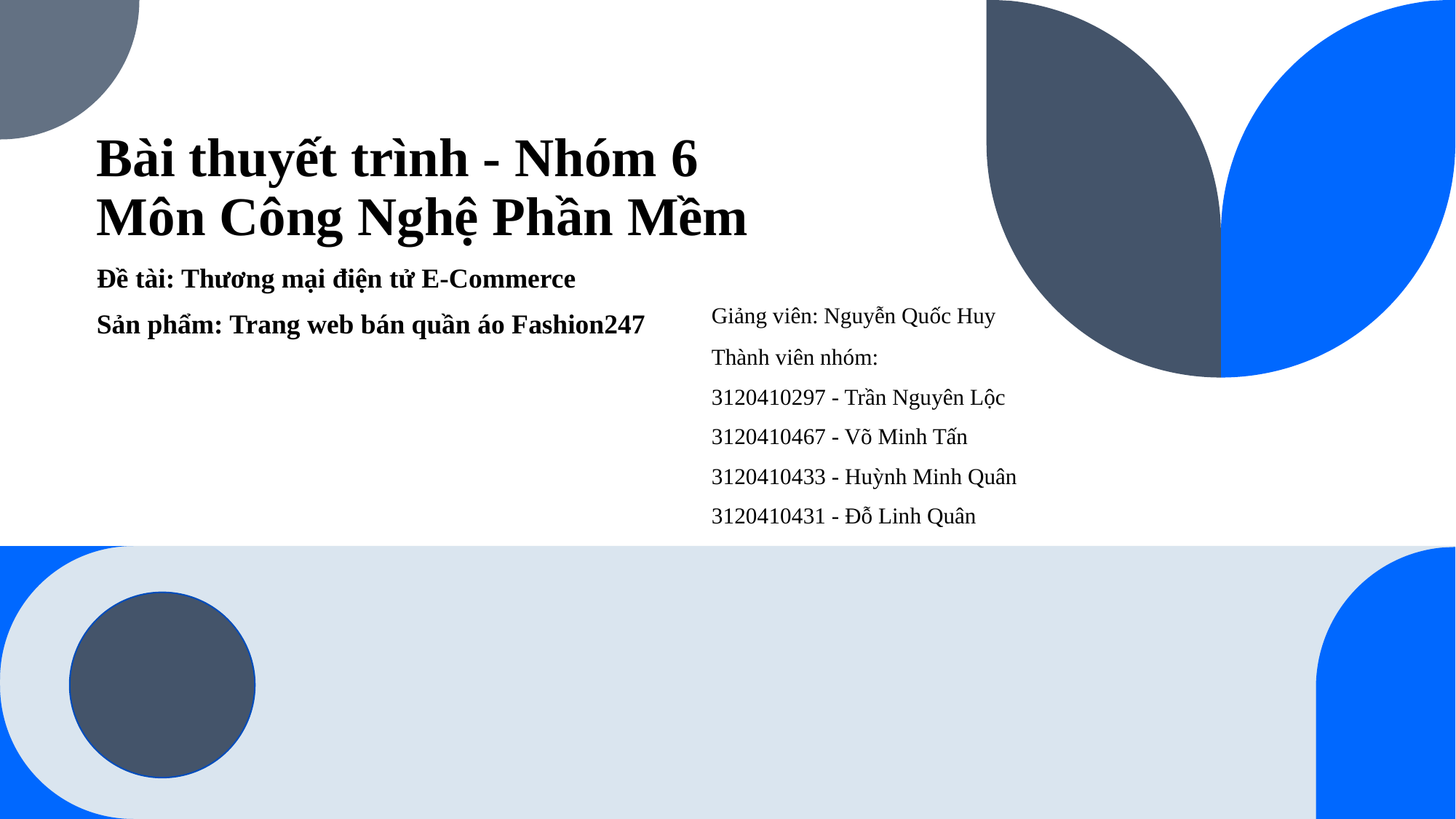

# Bài thuyết trình - Nhóm 6 Môn Công Nghệ Phần Mềm
Đề tài: Thương mại điện tử E-Commerce
Giảng viên: Nguyễn Quốc Huy
Sản phẩm: Trang web bán quần áo Fashion247
Thành viên nhóm:
3120410297 - Trần Nguyên Lộc
3120410467 - Võ Minh Tấn
3120410433 - Huỳnh Minh Quân
3120410431 - Đỗ Linh Quân